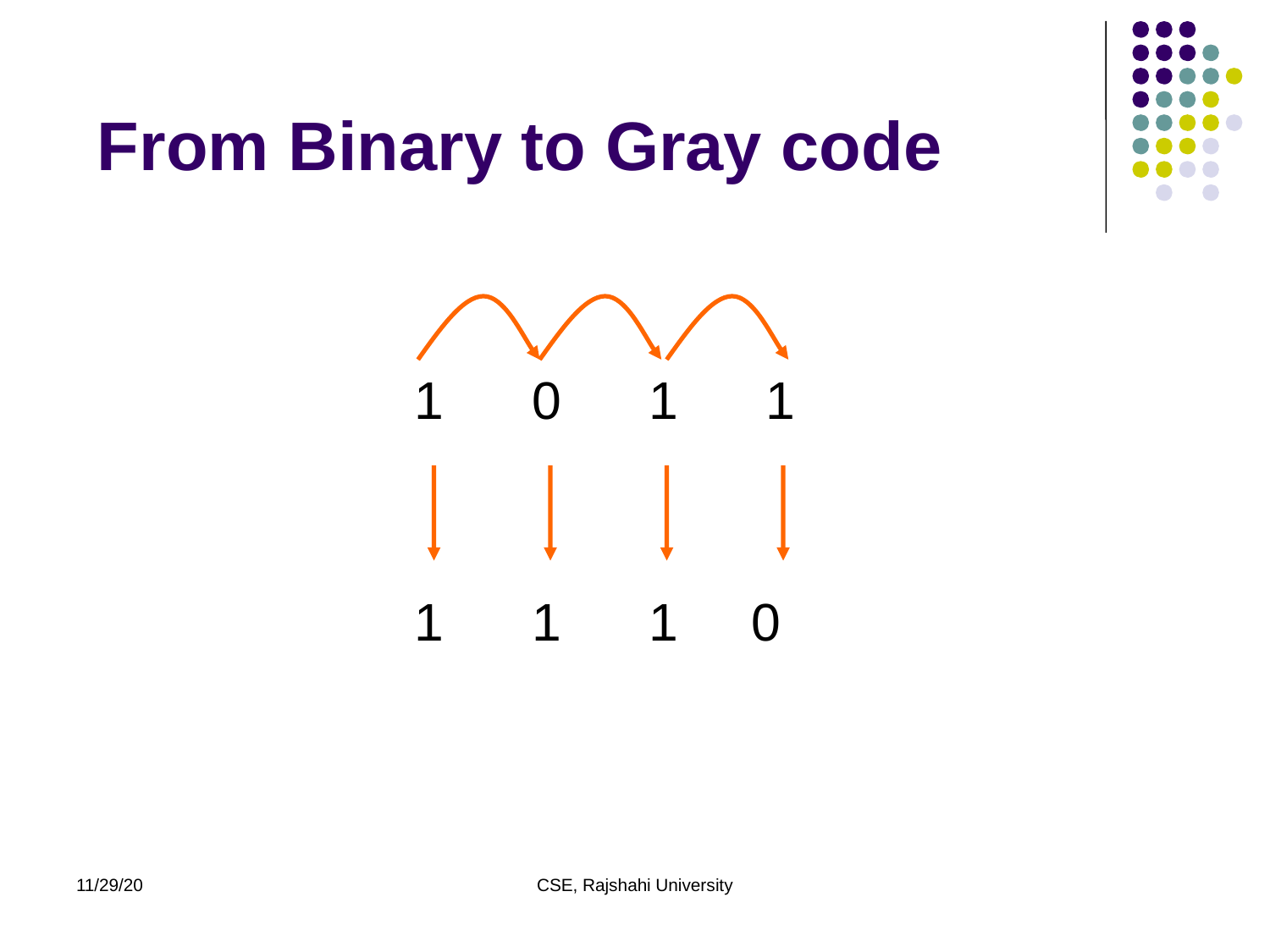

# From Binary to Gray code

1      0      1      1

1      1      1     0

11/29/20
CSE, Rajshahi University